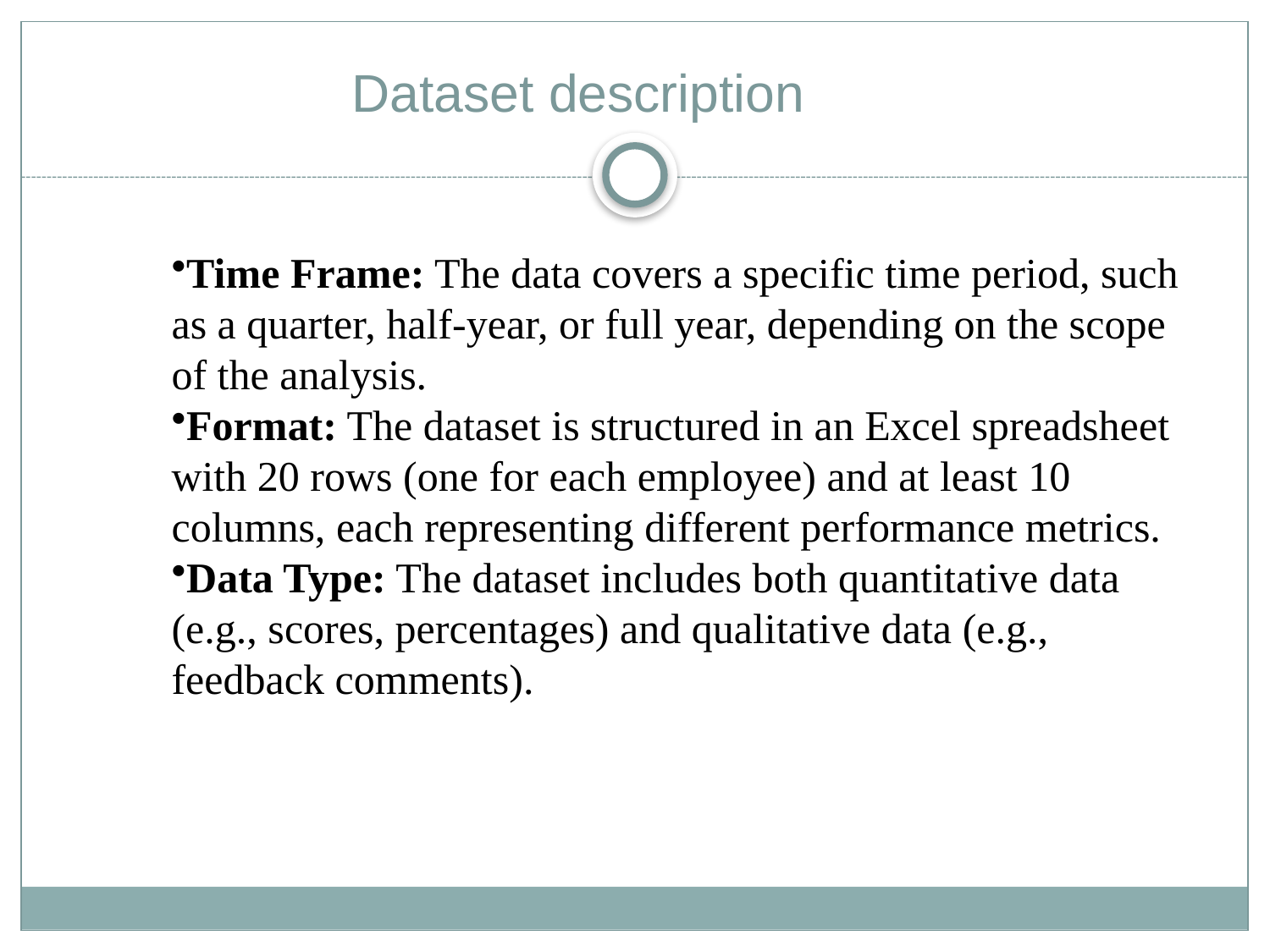

# Dataset description
Time Frame: The data covers a specific time period, such as a quarter, half-year, or full year, depending on the scope of the analysis.
Format: The dataset is structured in an Excel spreadsheet with 20 rows (one for each employee) and at least 10 columns, each representing different performance metrics.
Data Type: The dataset includes both quantitative data (e.g., scores, percentages) and qualitative data (e.g., feedback comments).